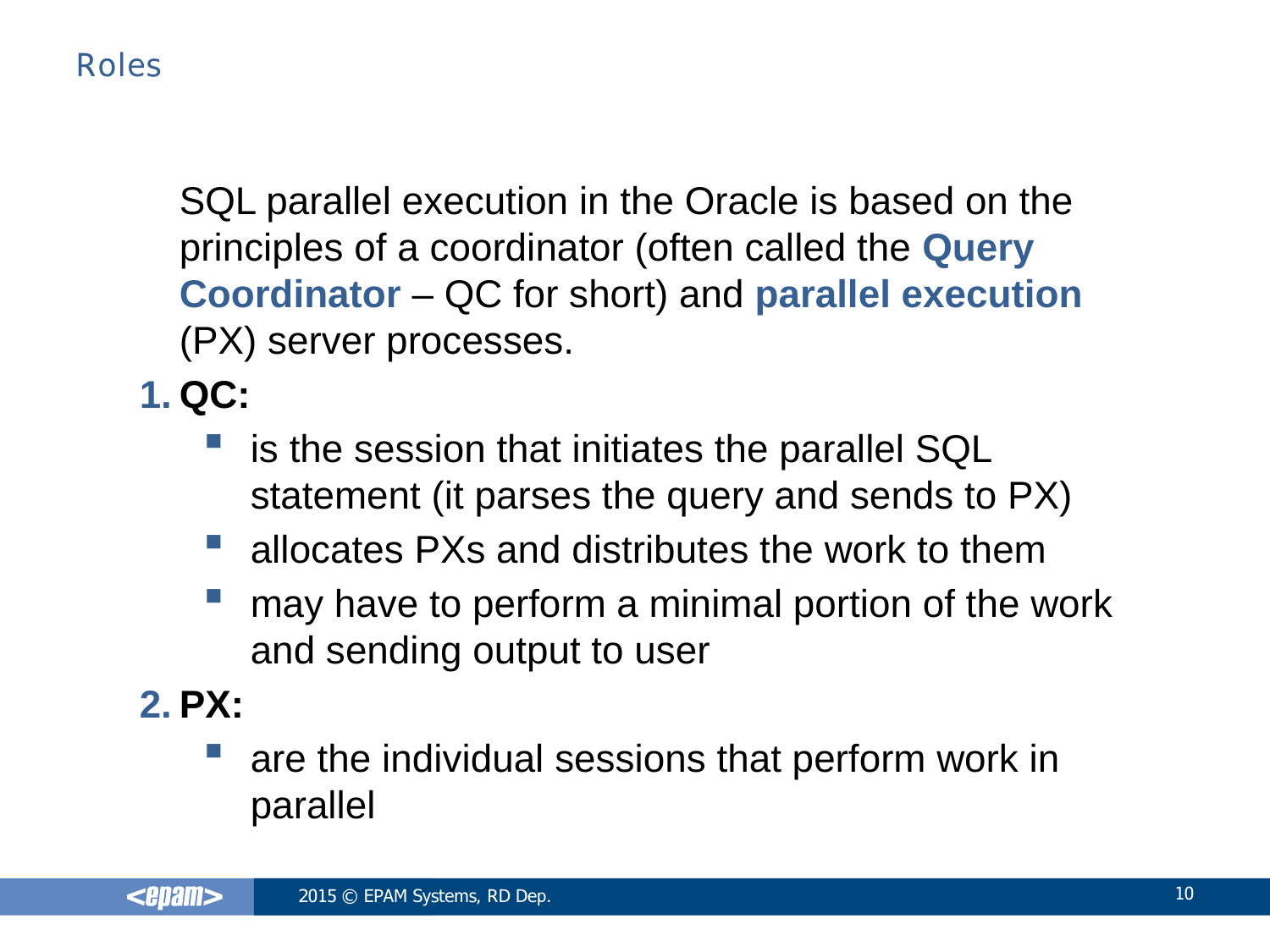

# Roles
SQL parallel execution in the Oracle is based on the principles of a coordinator (often called the Query Coordinator – QC for short) and parallel execution (PX) server processes.
QC:
is the session that initiates the parallel SQL statement (it parses the query and sends to PX)
allocates PXs and distributes the work to them
may have to perform a minimal portion of the work and sending output to user
PX:
are the individual sessions that perform work in parallel
10
2015 © EPAM Systems, RD Dep.